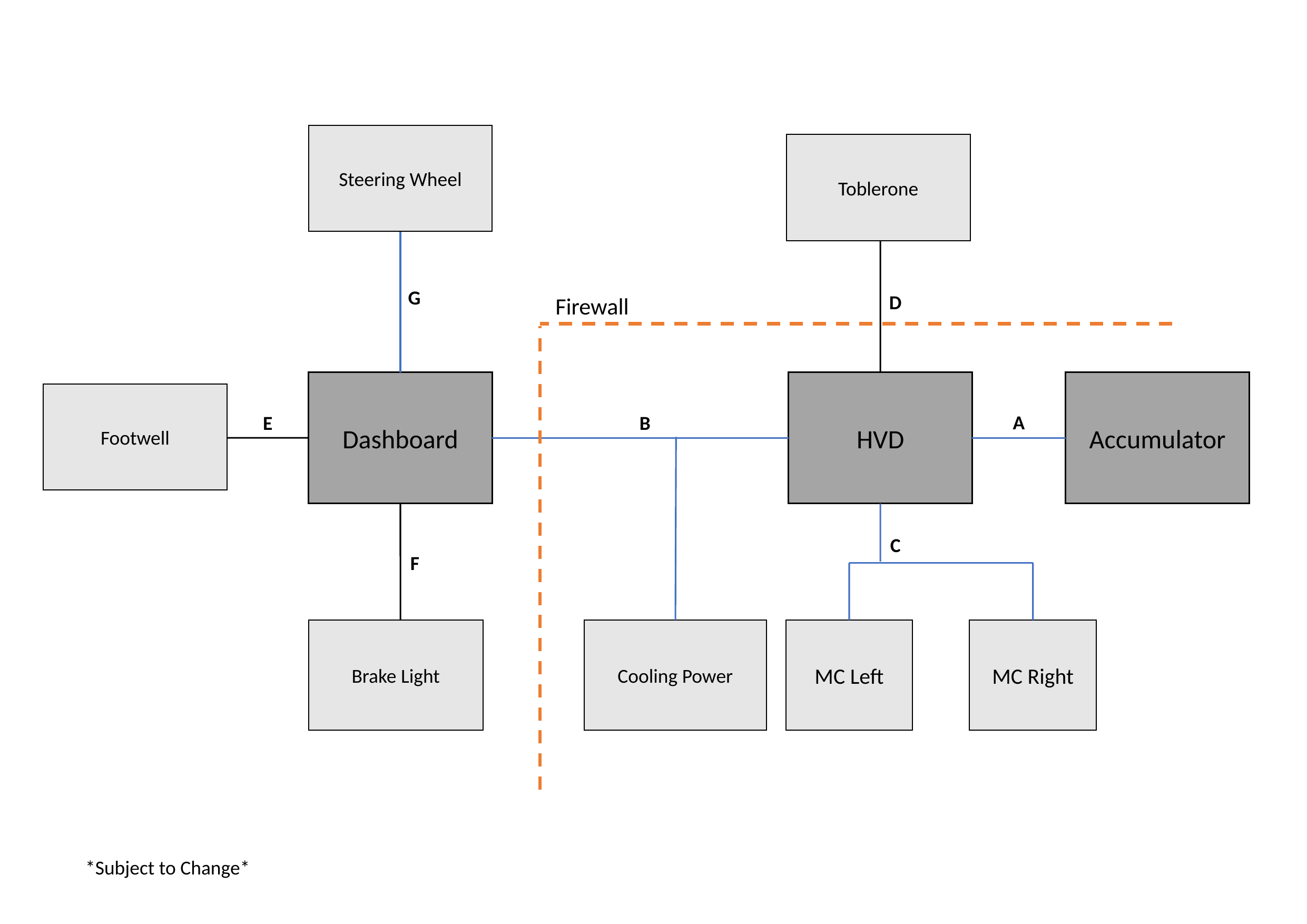

Steering Wheel
Toblerone
G
D
Firewall
Dashboard
HVD
Accumulator
Footwell
A
E
B
C
F
Cooling Power
Brake Light
MC Left
MC Right
*Subject to Change*